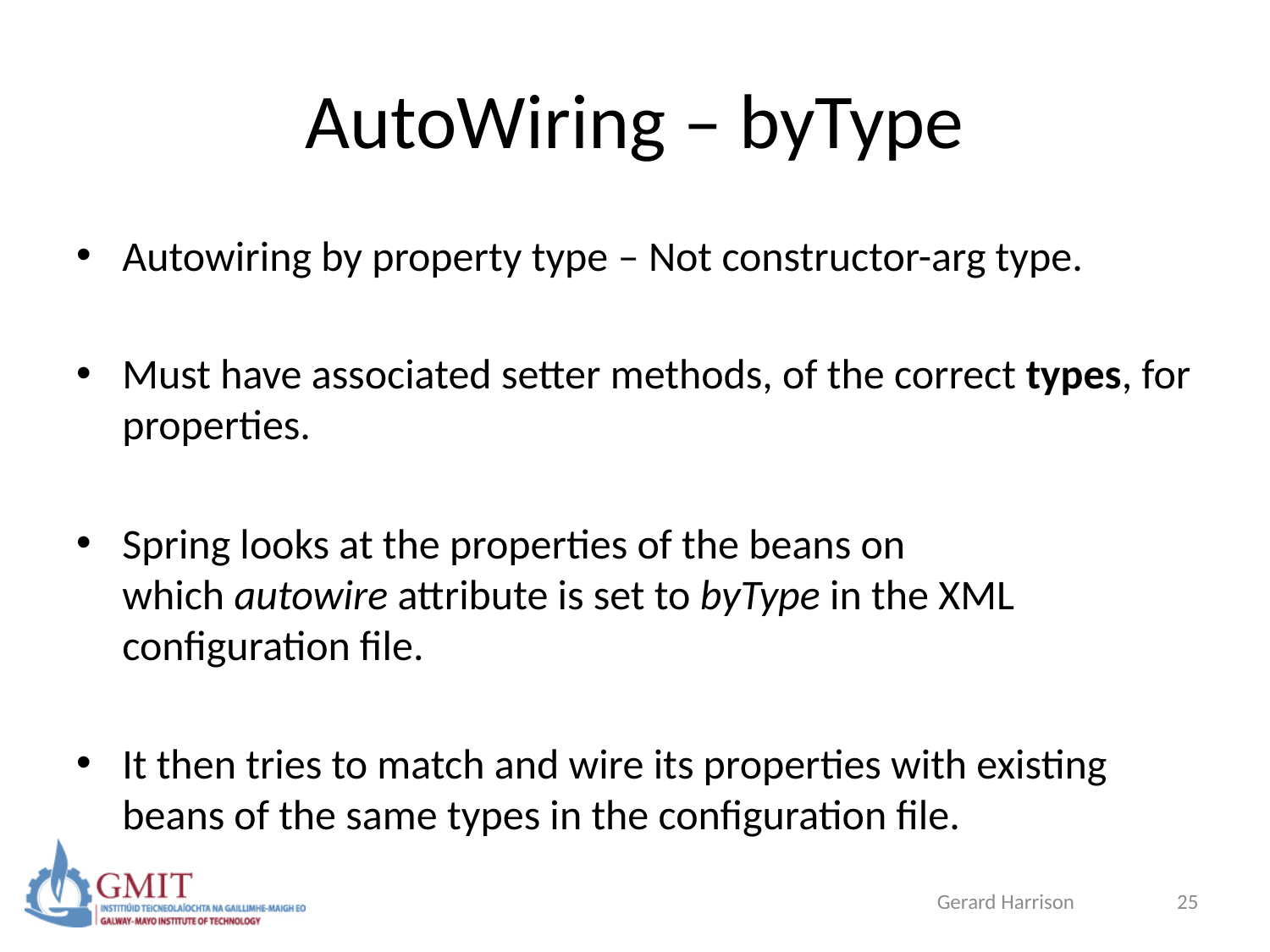

# AutoWiring – byType
Autowiring by property type – Not constructor-arg type.

Must have associated setter methods, of the correct types, for properties.

Spring looks at the properties of the beans on which autowire attribute is set to byType in the XML configuration file.

It then tries to match and wire its properties with existing beans of the same types in the configuration file.

Gerard Harrison
25